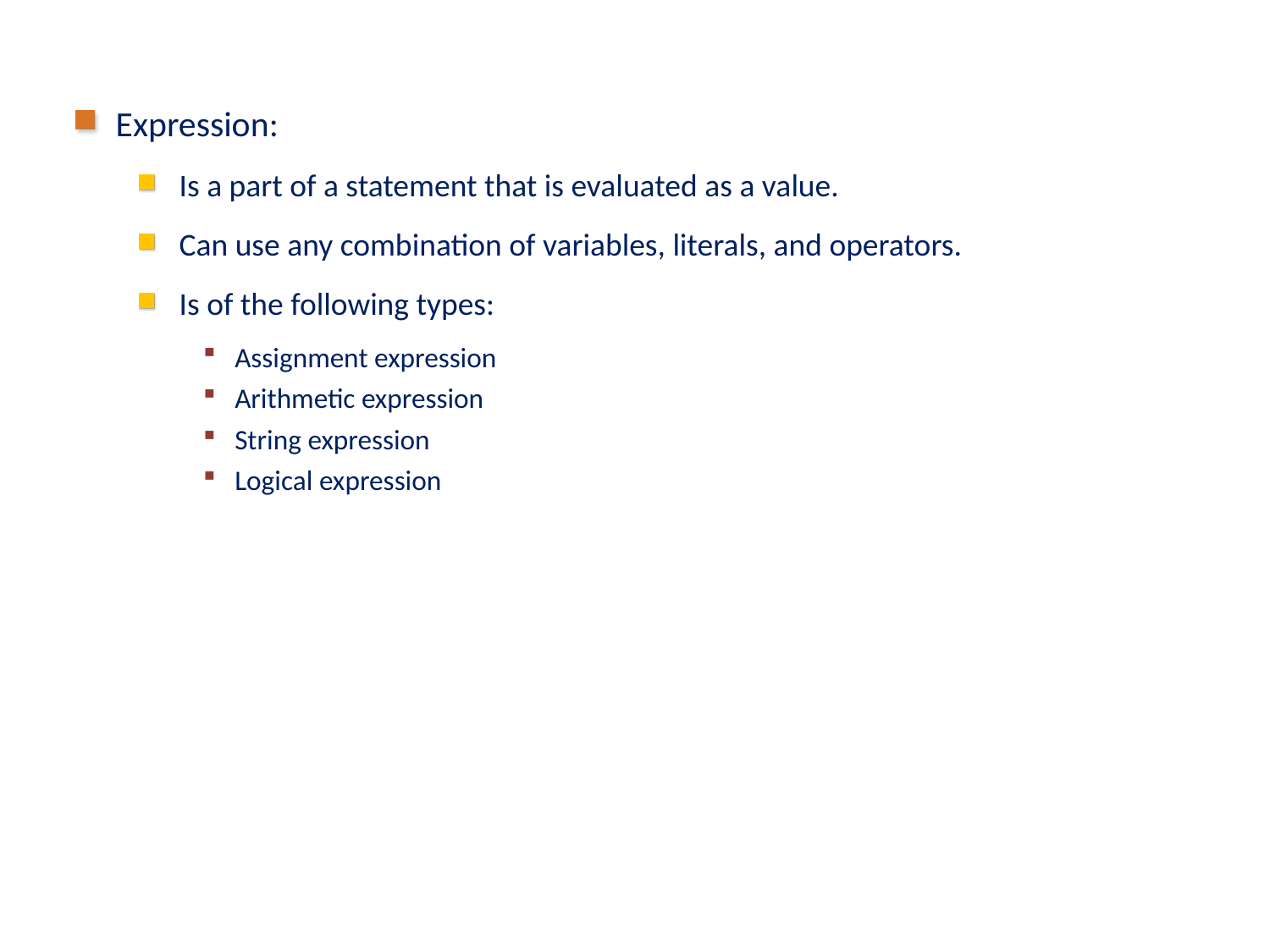

# Expression
Expression:
Is a part of a statement that is evaluated as a value.
Can use any combination of variables, literals, and operators.
Is of the following types:
Assignment expression
Arithmetic expression
String expression
Logical expression